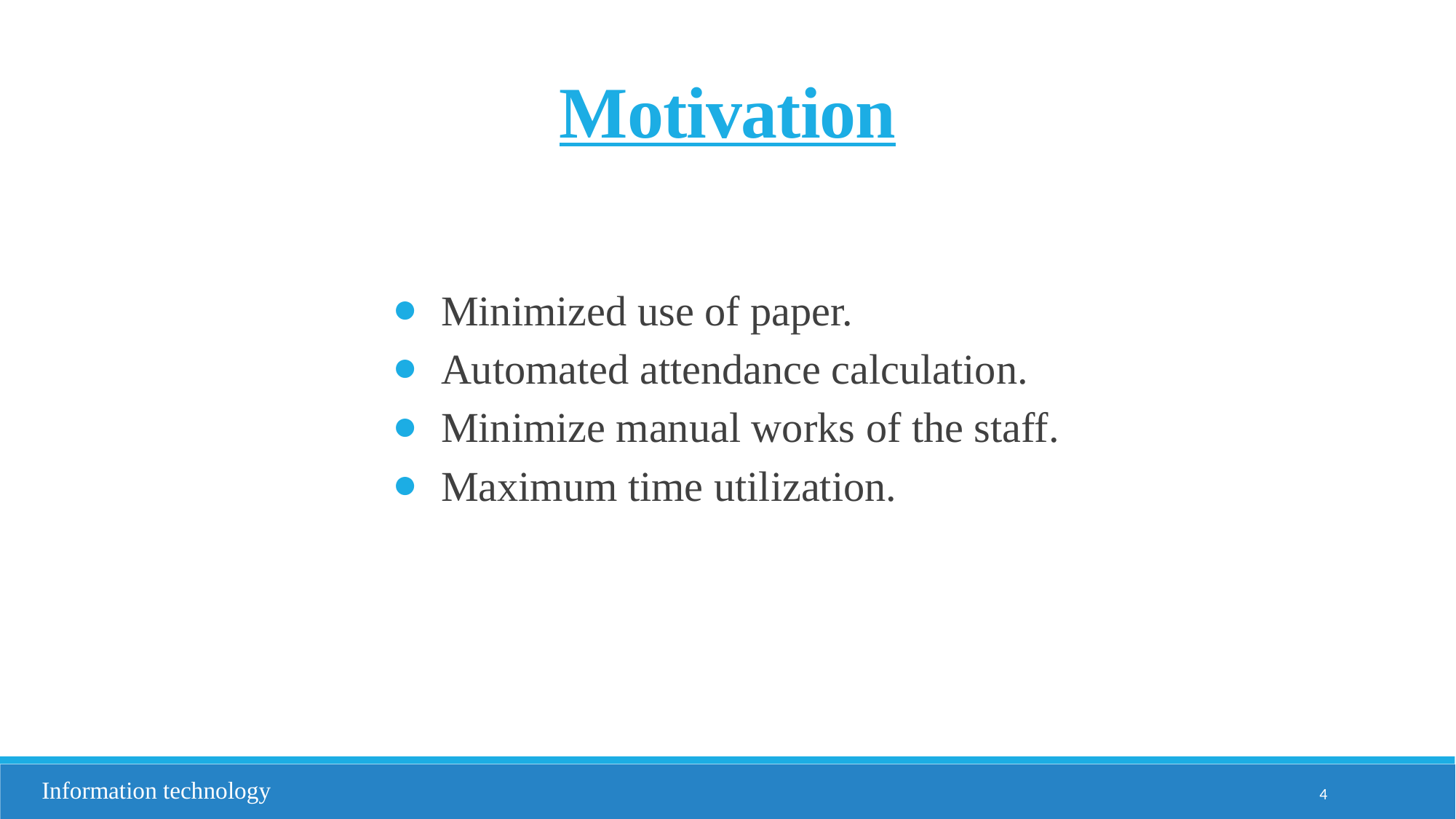

Motivation
Minimized use of paper.
Automated attendance calculation.
Minimize manual works of the staff.
Maximum time utilization.
Information technology
4